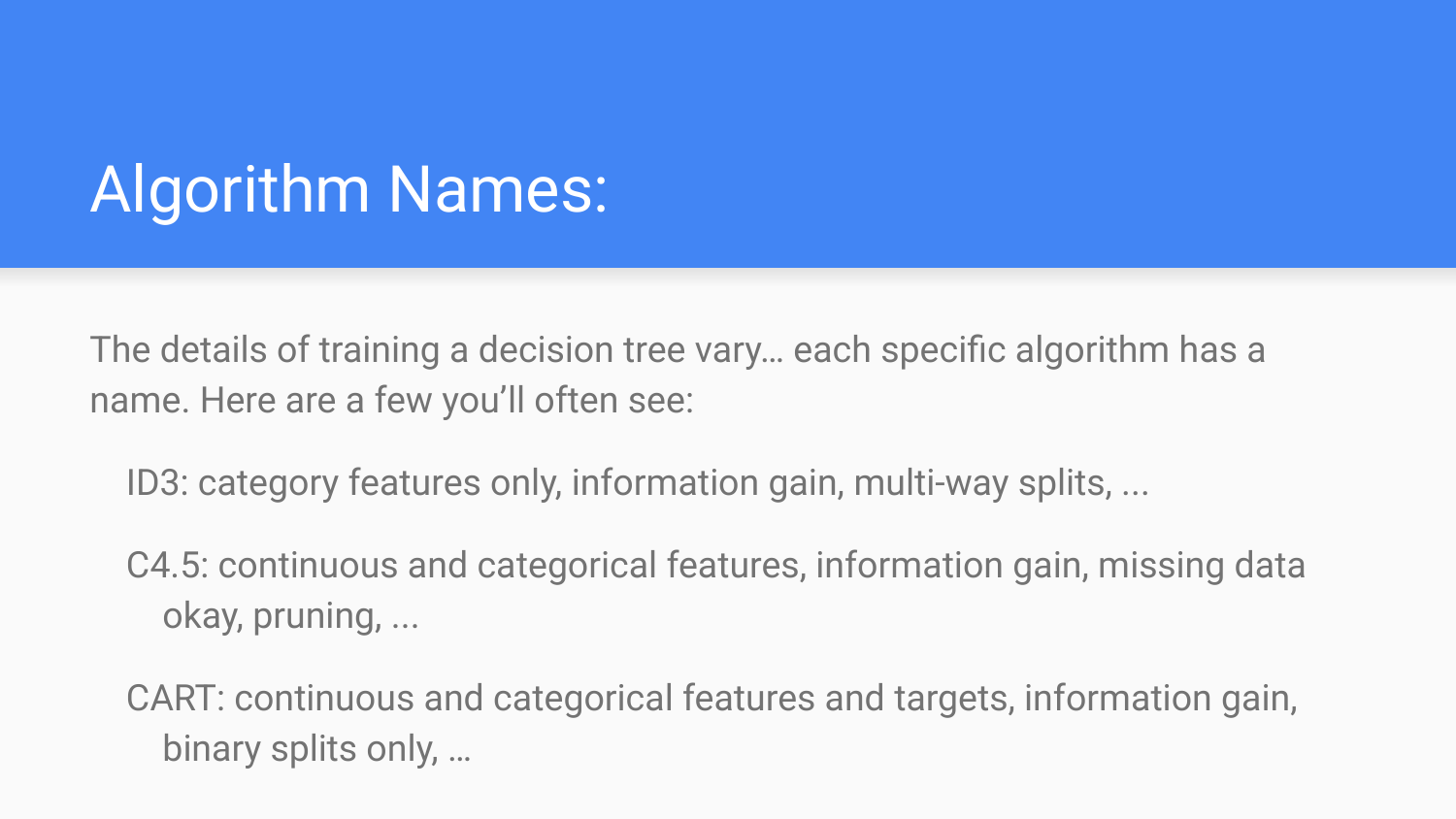

# Algorithm Names:
The details of training a decision tree vary… each specific algorithm has a name. Here are a few you’ll often see:
ID3: category features only, information gain, multi-way splits, ...
C4.5: continuous and categorical features, information gain, missing data okay, pruning, ...
CART: continuous and categorical features and targets, information gain, binary splits only, …
...